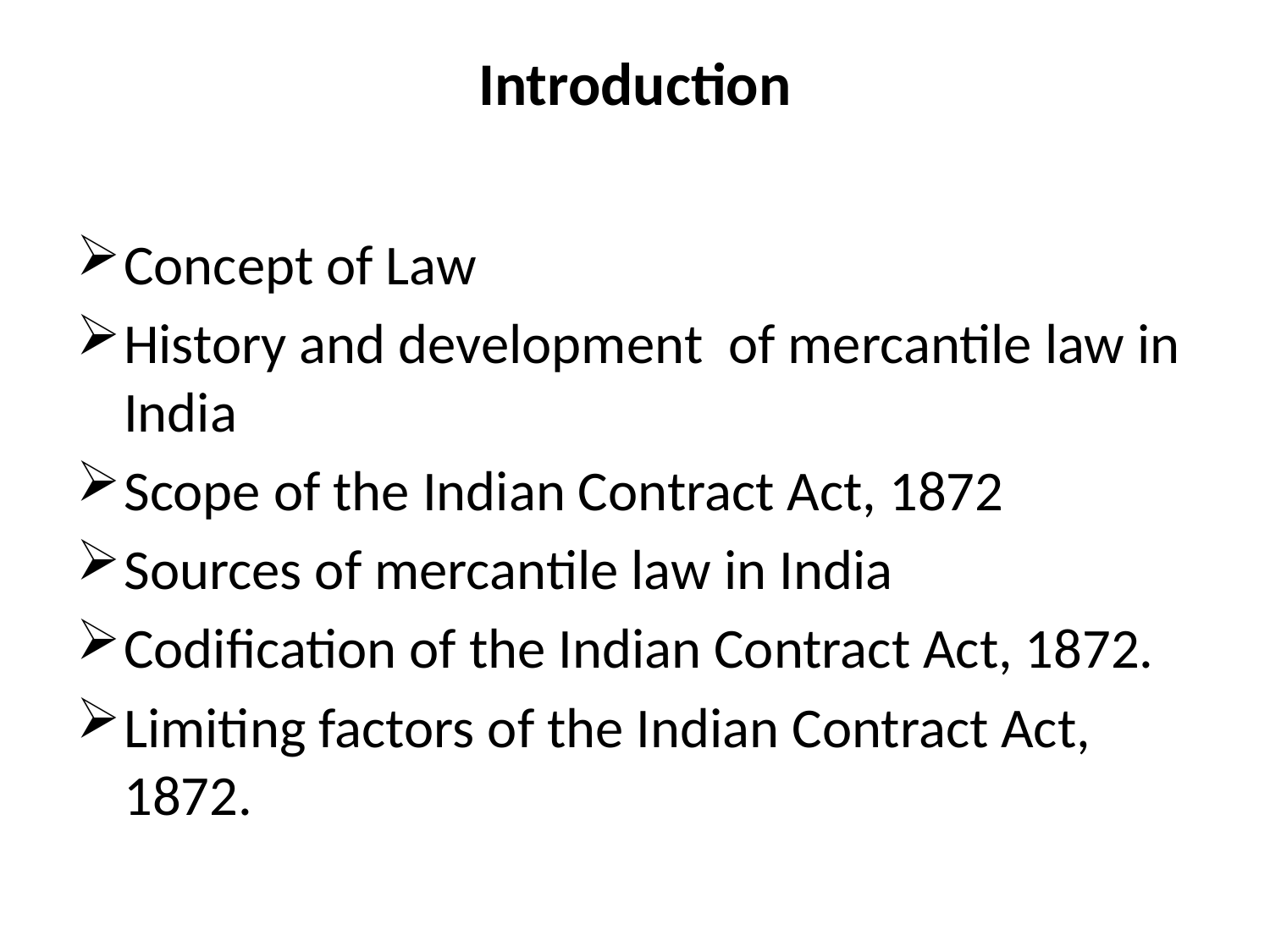

# Introduction
Concept of Law
History and development  of mercantile law in India
Scope of the Indian Contract Act, 1872
Sources of mercantile law in India
Codification of the Indian Contract Act, 1872.
Limiting factors of the Indian Contract Act, 1872.